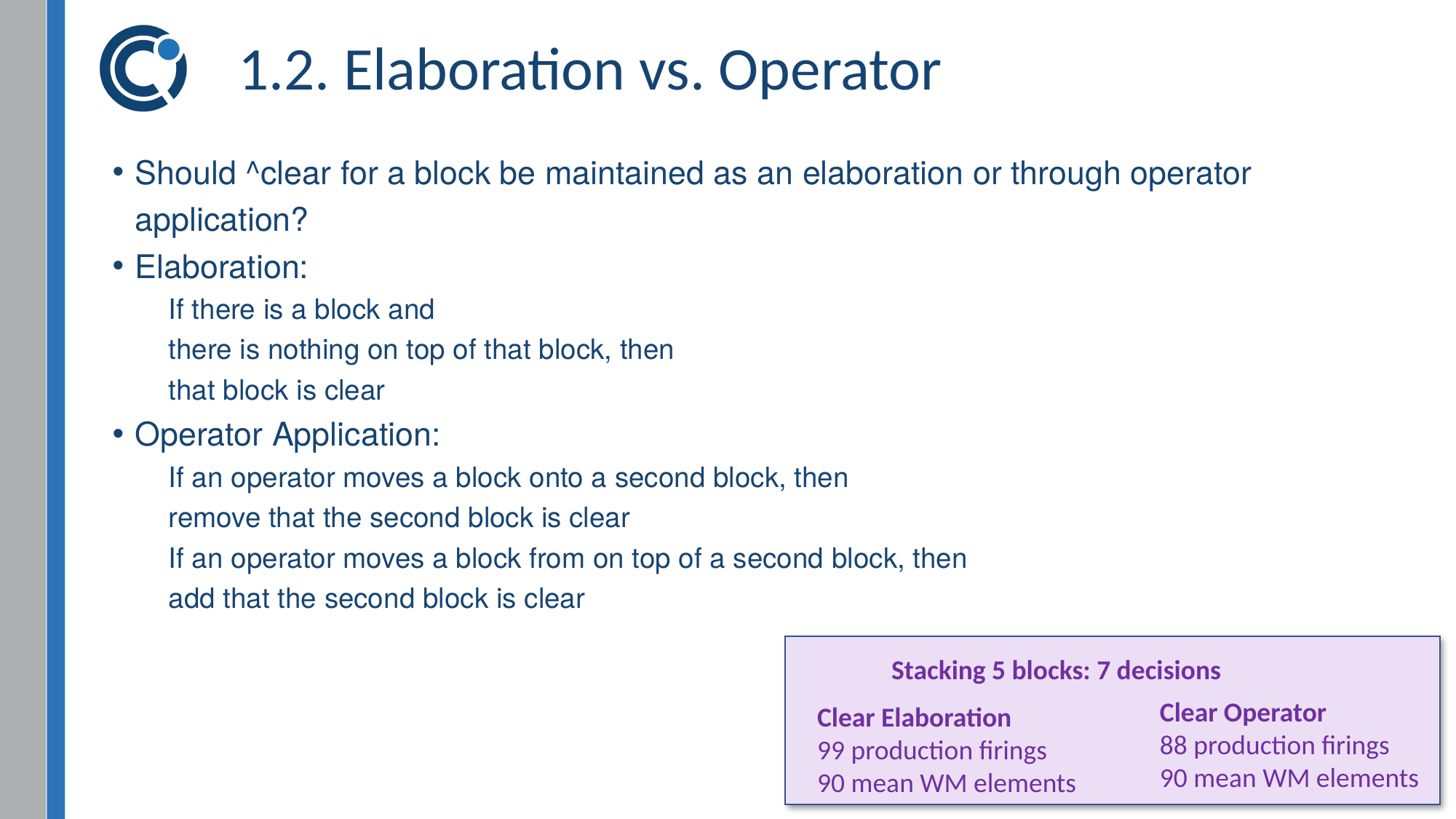

# 1.2. Elaboration vs. Operator
Should ^clear for a block be maintained as an elaboration or through operator application?
Elaboration:
If there is a block and
there is nothing on top of that block, then
that block is clear
Operator Application:
If an operator moves a block onto a second block, then
remove that the second block is clear
If an operator moves a block from on top of a second block, then
add that the second block is clear

Stacking 5 blocks: 7 decisions
Clear Operator
88 production firings
90 mean WM elements
Clear Elaboration
99 production firings
90 mean WM elements